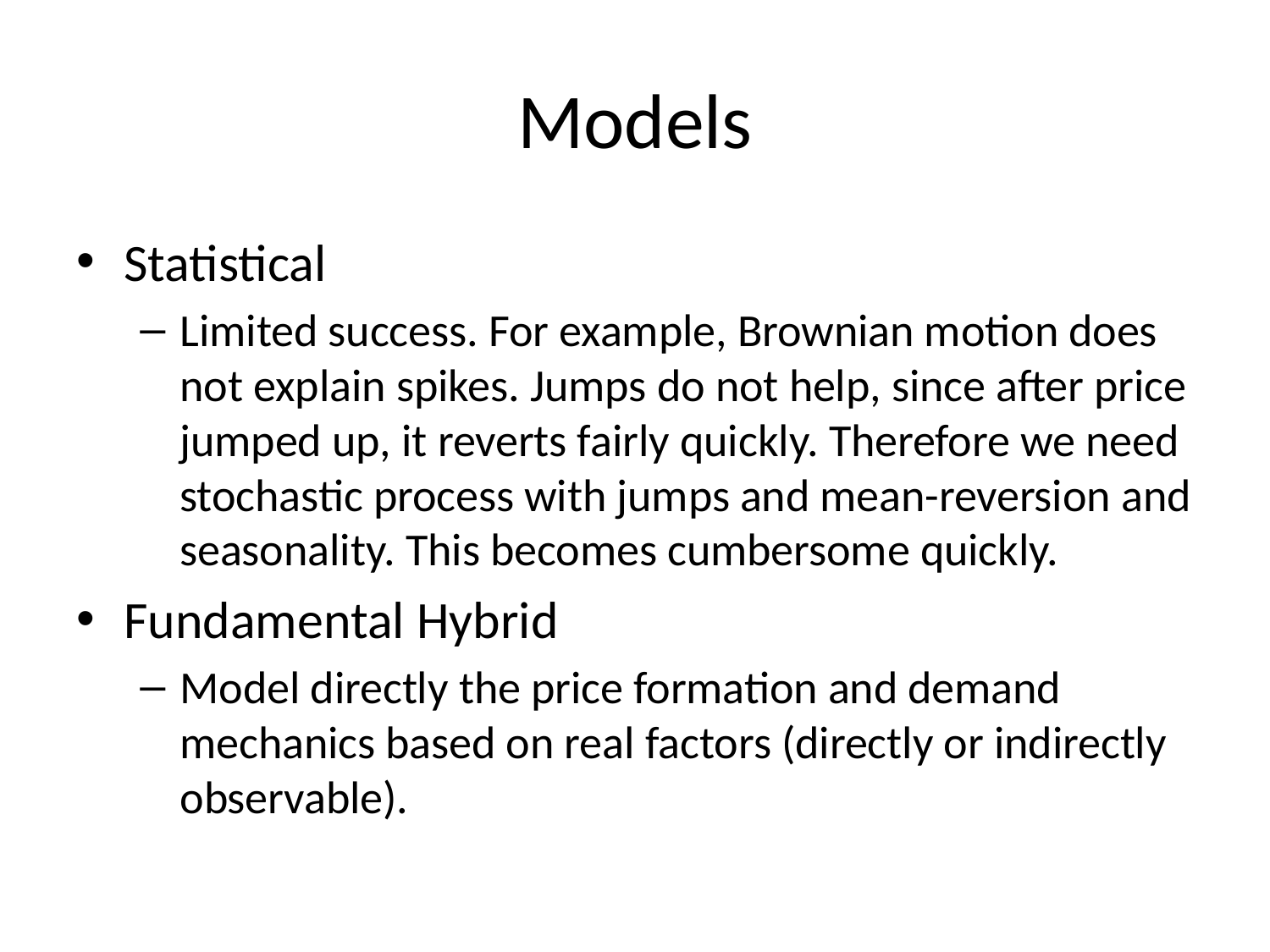

# Models
Statistical
Limited success. For example, Brownian motion does not explain spikes. Jumps do not help, since after price jumped up, it reverts fairly quickly. Therefore we need stochastic process with jumps and mean-reversion and seasonality. This becomes cumbersome quickly.
Fundamental Hybrid
Model directly the price formation and demand mechanics based on real factors (directly or indirectly observable).